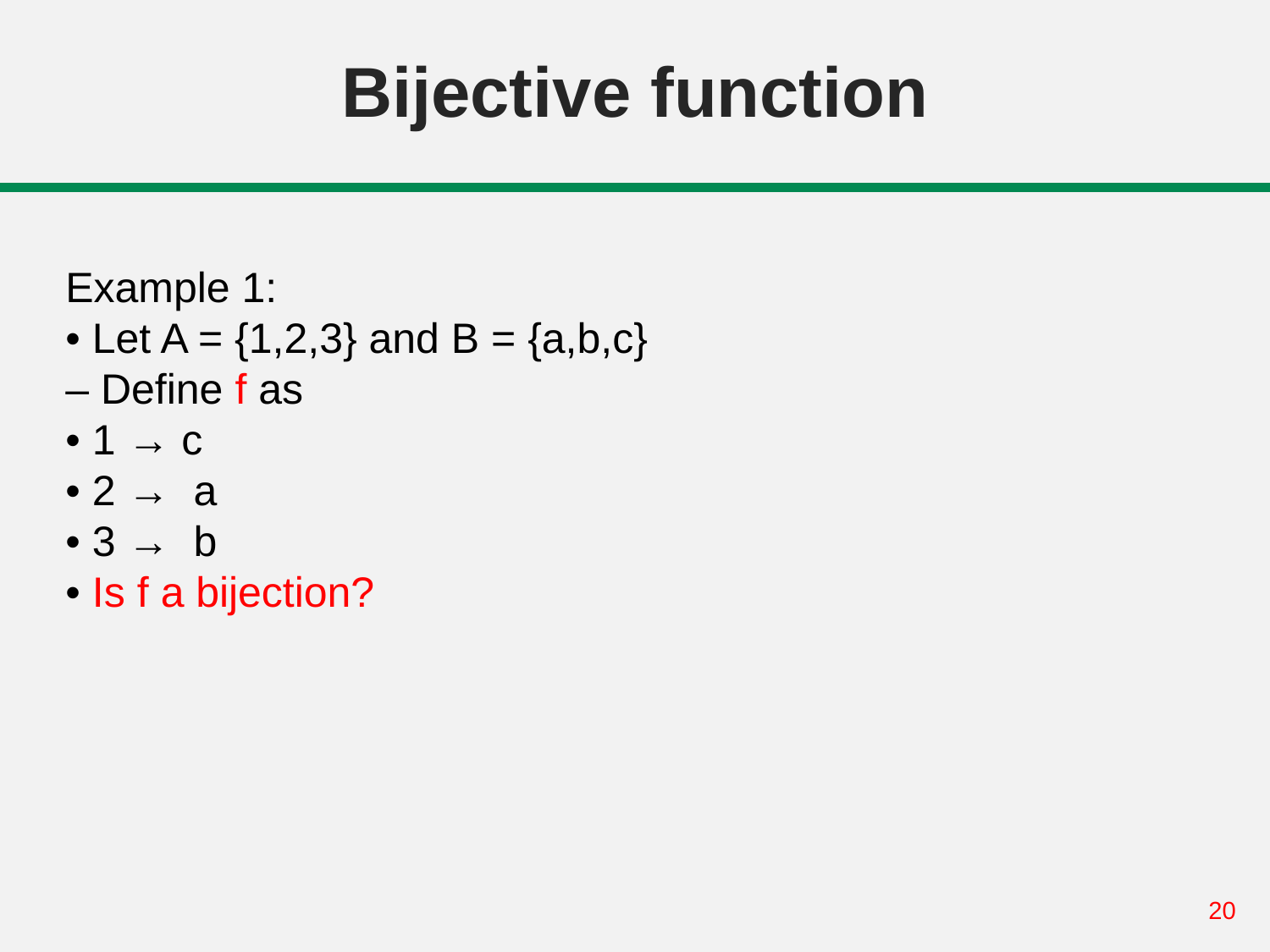

# Bijective function
Example 1:
• Let A = {1,2,3} and B = {a,b,c}
– Define f as
• 1 → c
• 2 →  a
• 3 →  b
• Is f a bijection?